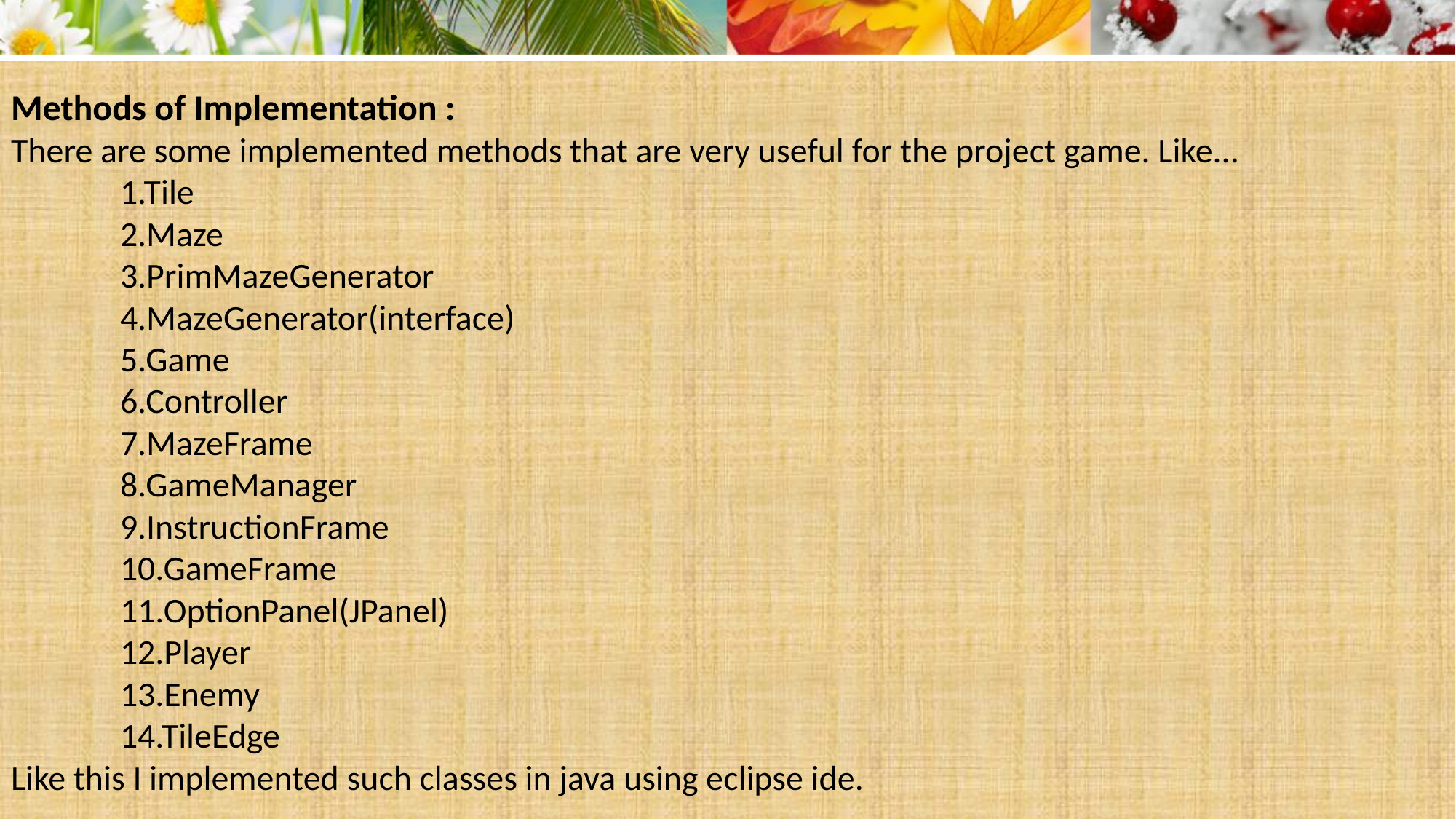

Methods of Implementation :
There are some implemented methods that are very useful for the project game. Like...
1.Tile
2.Maze
3.PrimMazeGenerator
4.MazeGenerator(interface)
5.Game
6.Controller
7.MazeFrame
8.GameManager
9.InstructionFrame
10.GameFrame
11.OptionPanel(JPanel)
12.Player
13.Enemy
14.TileEdge
Like this I implemented such classes in java using eclipse ide.